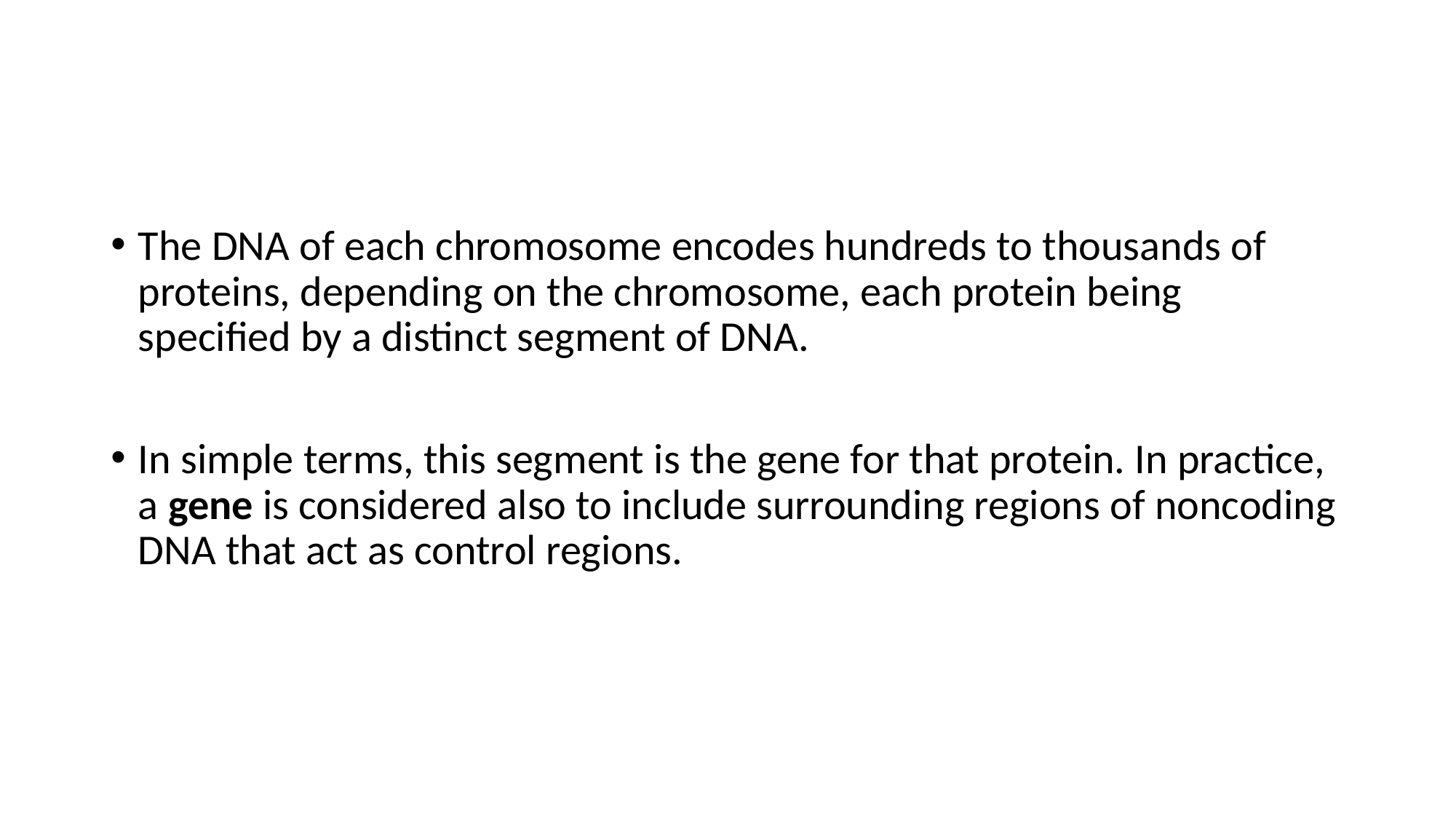

The DNA of each chromosome encodes hundreds to thousands of proteins, depending on the chromosome, each protein being specified by a distinct segment of DNA.

In simple terms, this segment is the gene for that protein. In practice, a gene is considered also to include surrounding regions of noncoding DNA that act as control regions.
21